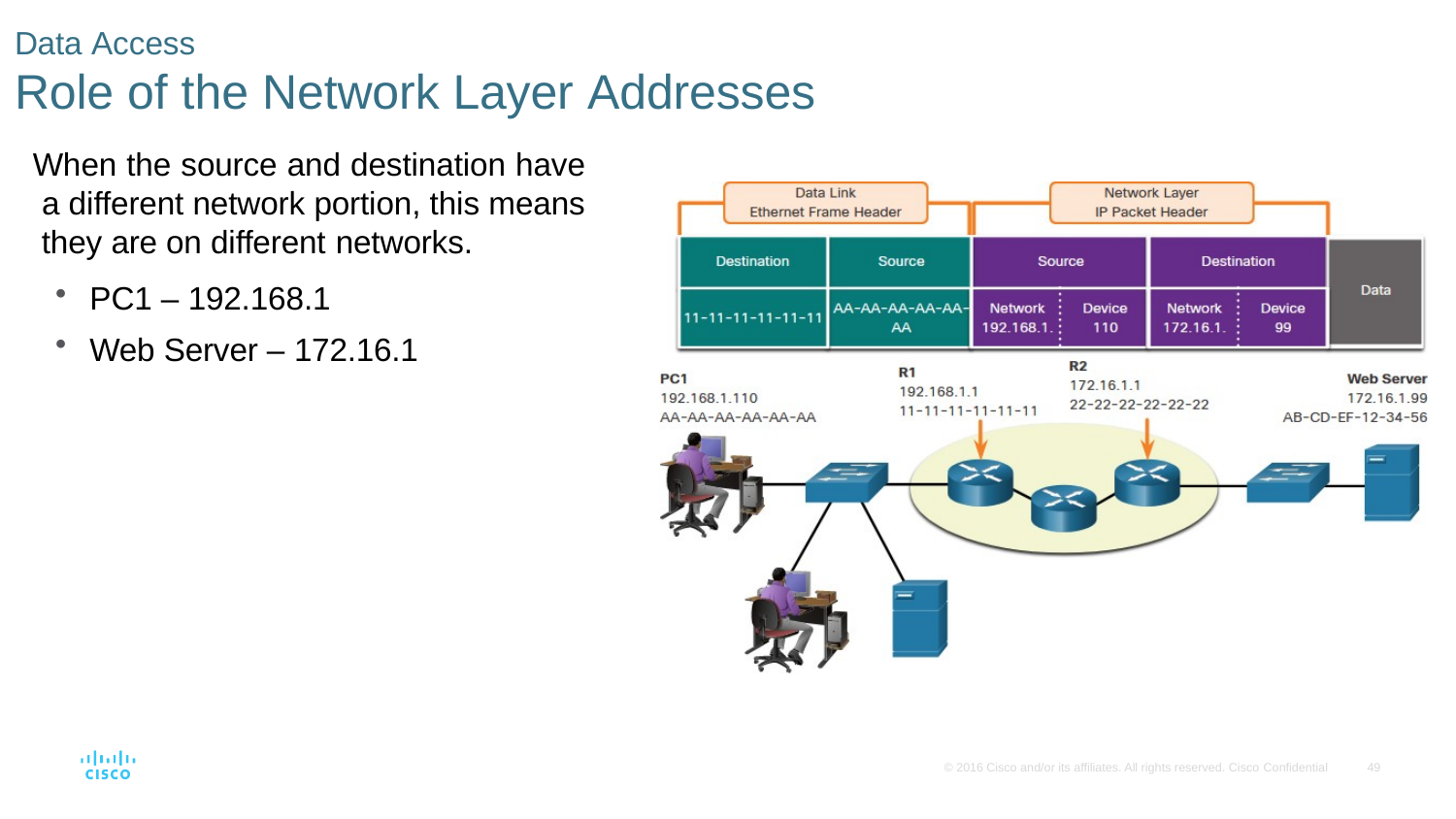

Data Access
# Role of the Network Layer Addresses
When the source and destination have  a different network portion, this means  they are on different networks.
PC1 – 192.168.1
Web Server – 172.16.1

© 2016 Cisco and/or its affiliates. All rights reserved. Cisco Confidential
49